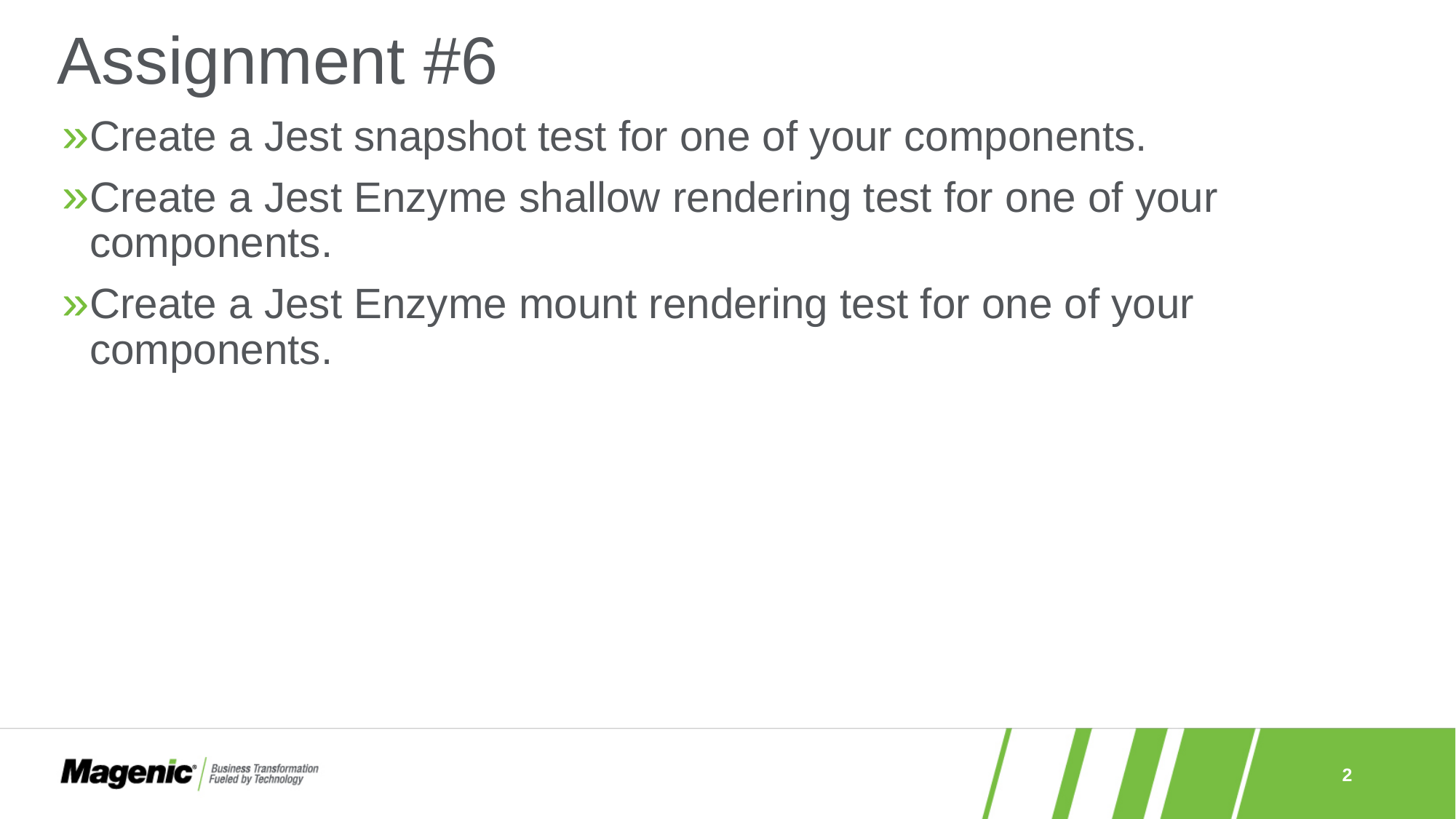

# Assignment #6
Create a Jest snapshot test for one of your components.
Create a Jest Enzyme shallow rendering test for one of your components.
Create a Jest Enzyme mount rendering test for one of your components.